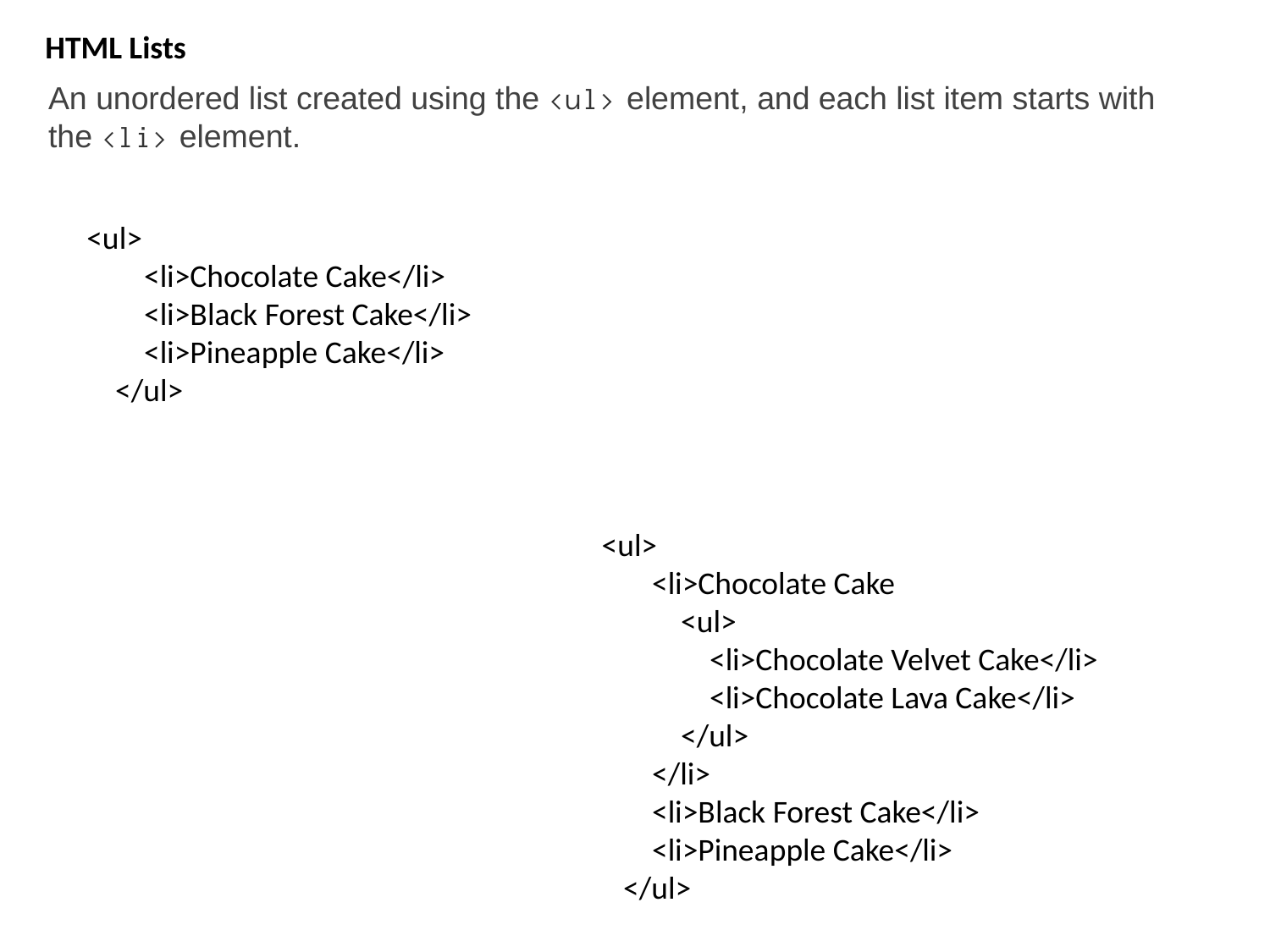

HTML Lists
An unordered list created using the <ul> element, and each list item starts with the <li> element.
<ul>
        <li>Chocolate Cake</li>
        <li>Black Forest Cake</li>
        <li>Pineapple Cake</li>
    </ul>
 <ul>
        <li>Chocolate Cake
            <ul>
                <li>Chocolate Velvet Cake</li>
                <li>Chocolate Lava Cake</li>
            </ul>
        </li>
        <li>Black Forest Cake</li>
        <li>Pineapple Cake</li>
    </ul>